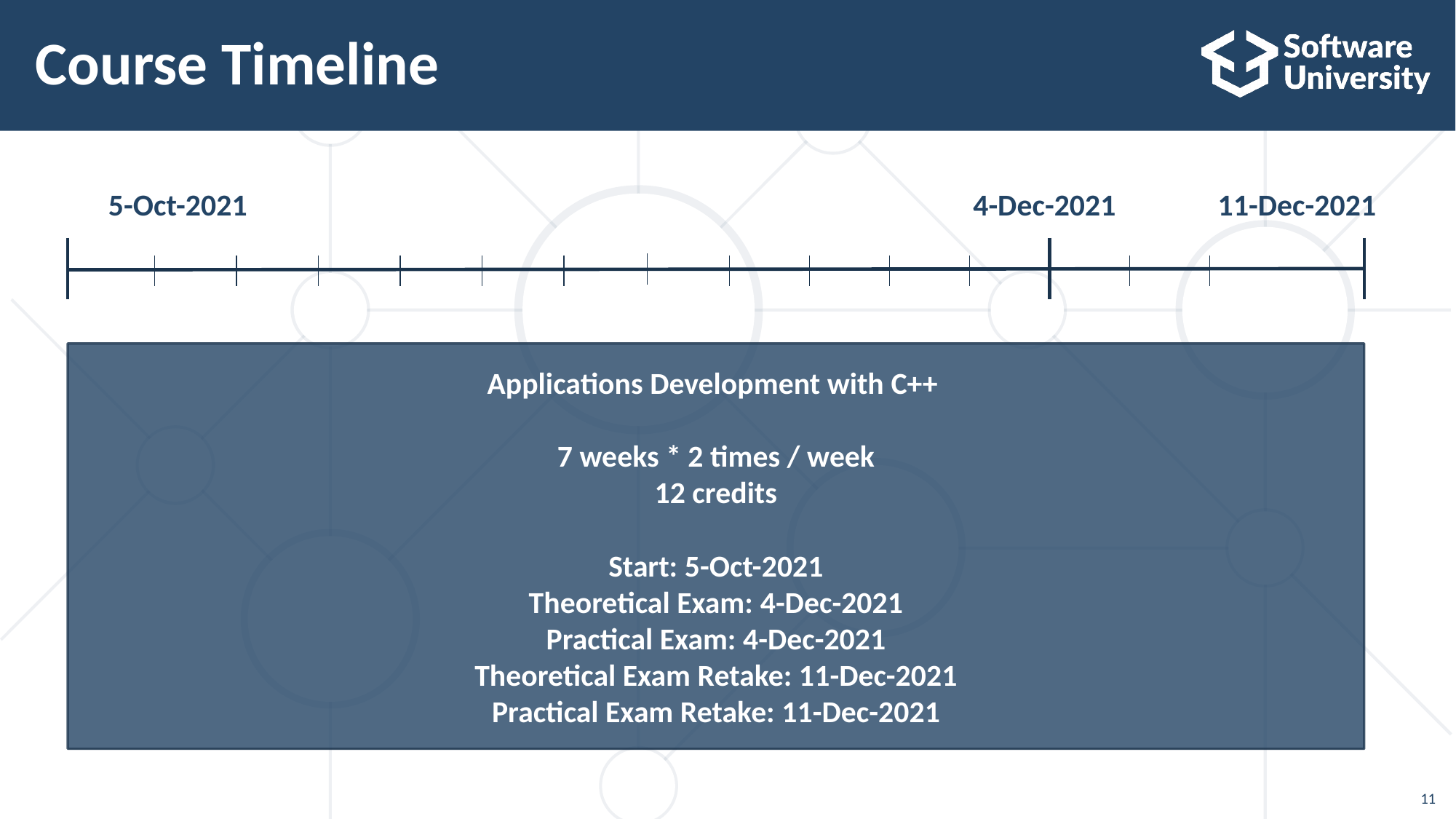

# Course Timeline
5-Oct-2021
4-Dec-2021
11-Dec-2021
Applications Development with C++

7 weeks * 2 times / week
12 credits

Start: 5-Oct-2021
Theoretical Exam: 4-Dec-2021
Practical Exam: 4-Dec-2021
Theoretical Exam Retake: 11-Dec-2021
Practical Exam Retake: 11-Dec-2021
11